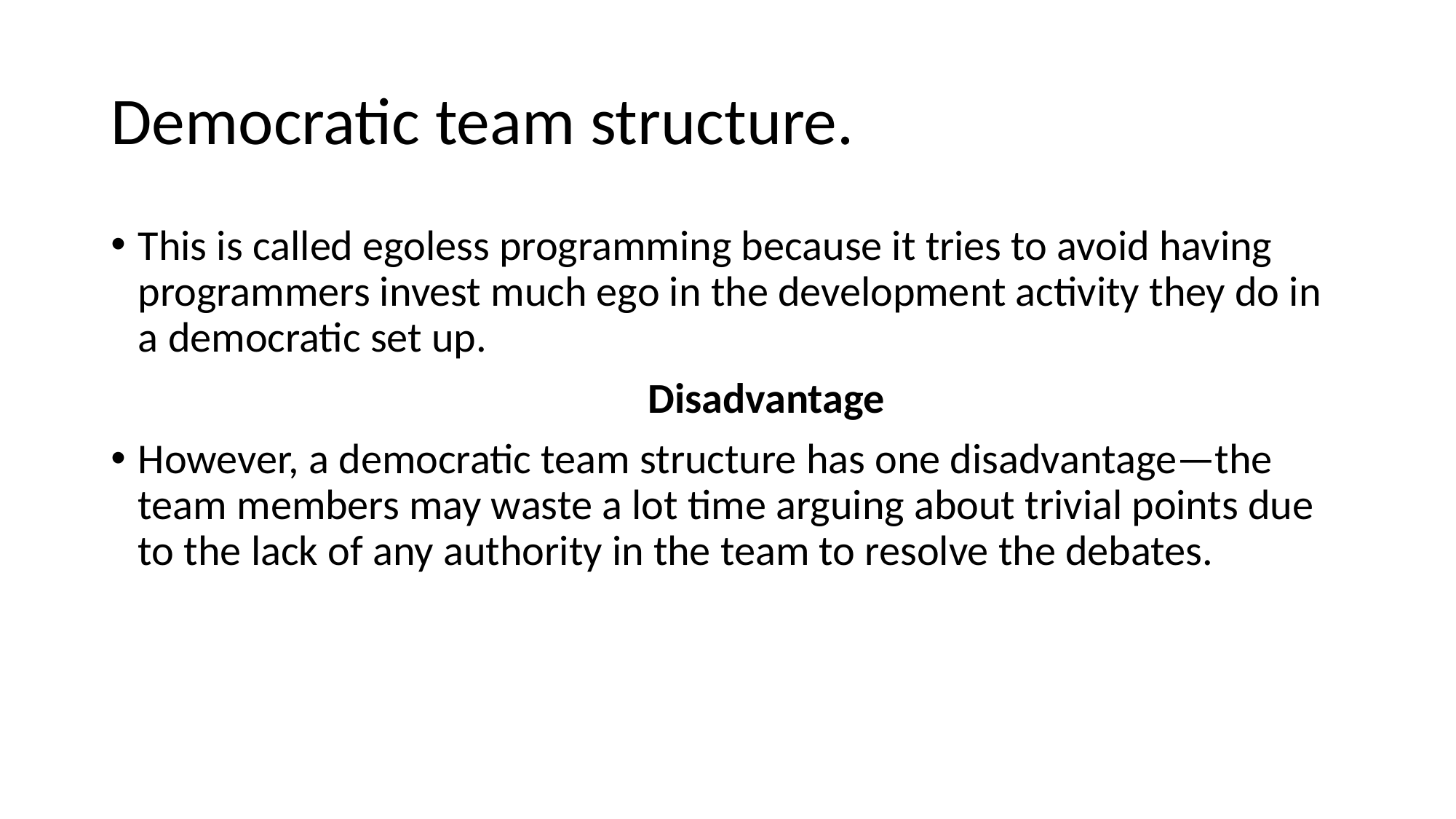

# Democratic team structure.
This is called egoless programming because it tries to avoid having programmers invest much ego in the development activity they do in a democratic set up.
        Disadvantage
However, a democratic team structure has one disadvantage—the team members may waste a lot time arguing about trivial points due to the lack of any authority in the team to resolve the debates.